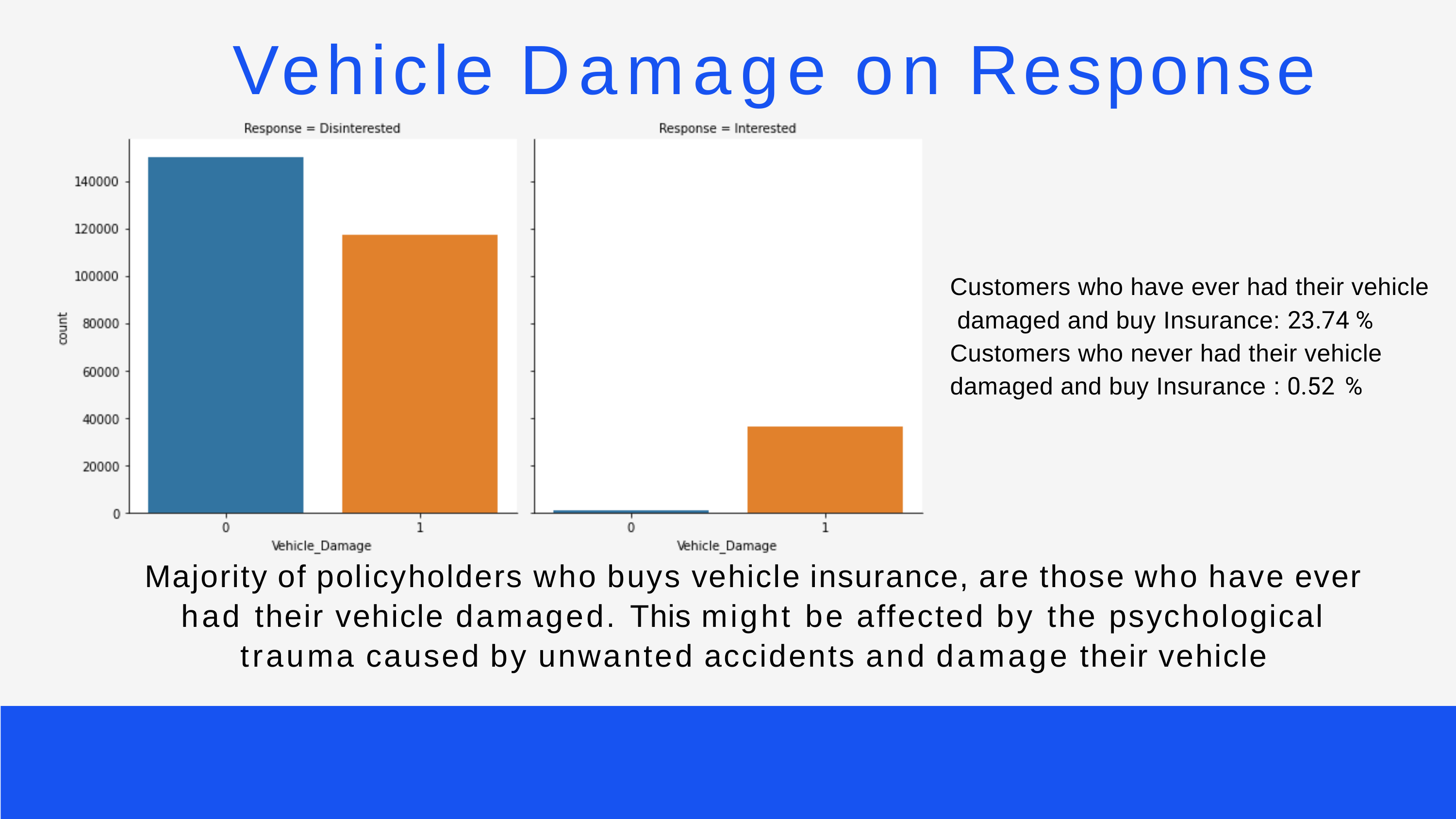

# Vehicle Damage on Response

Customers who have ever had their vehicle  damaged and buy Insurance: 23.74 %  Customers who never had their vehicle  damaged and buy Insurance : 0.52 %
Majority of policyholders who buys vehicle insurance, are those who have ever  had their vehicle damaged. This might be affected by the psychological  trauma caused by unwanted accidents and damage their vehicle